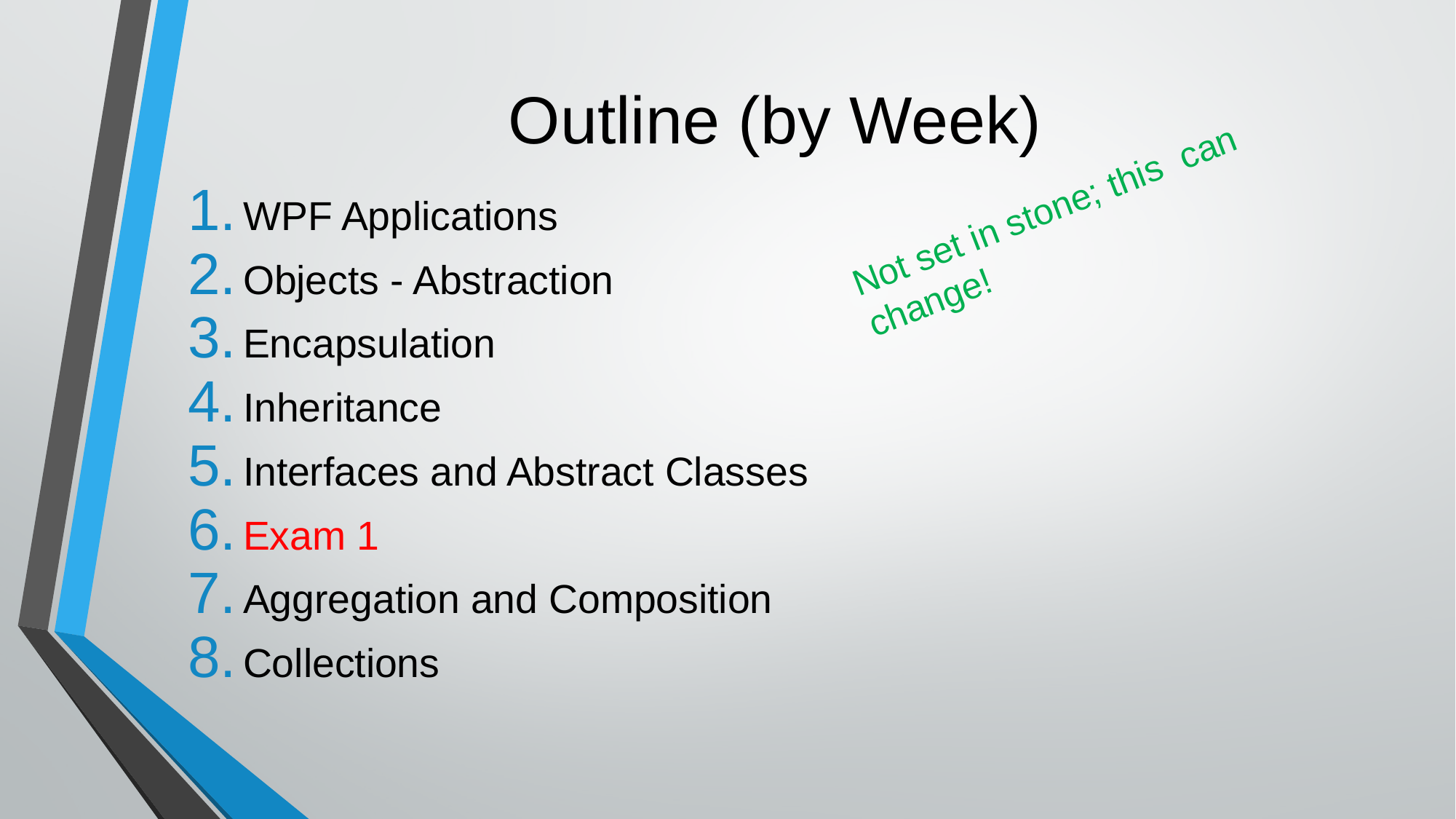

# Outline (by Week)
Not set in stone; this  can change!
WPF Applications
Objects - Abstraction
Encapsulation
Inheritance
Interfaces and Abstract Classes
Exam 1
Aggregation and Composition
Collections